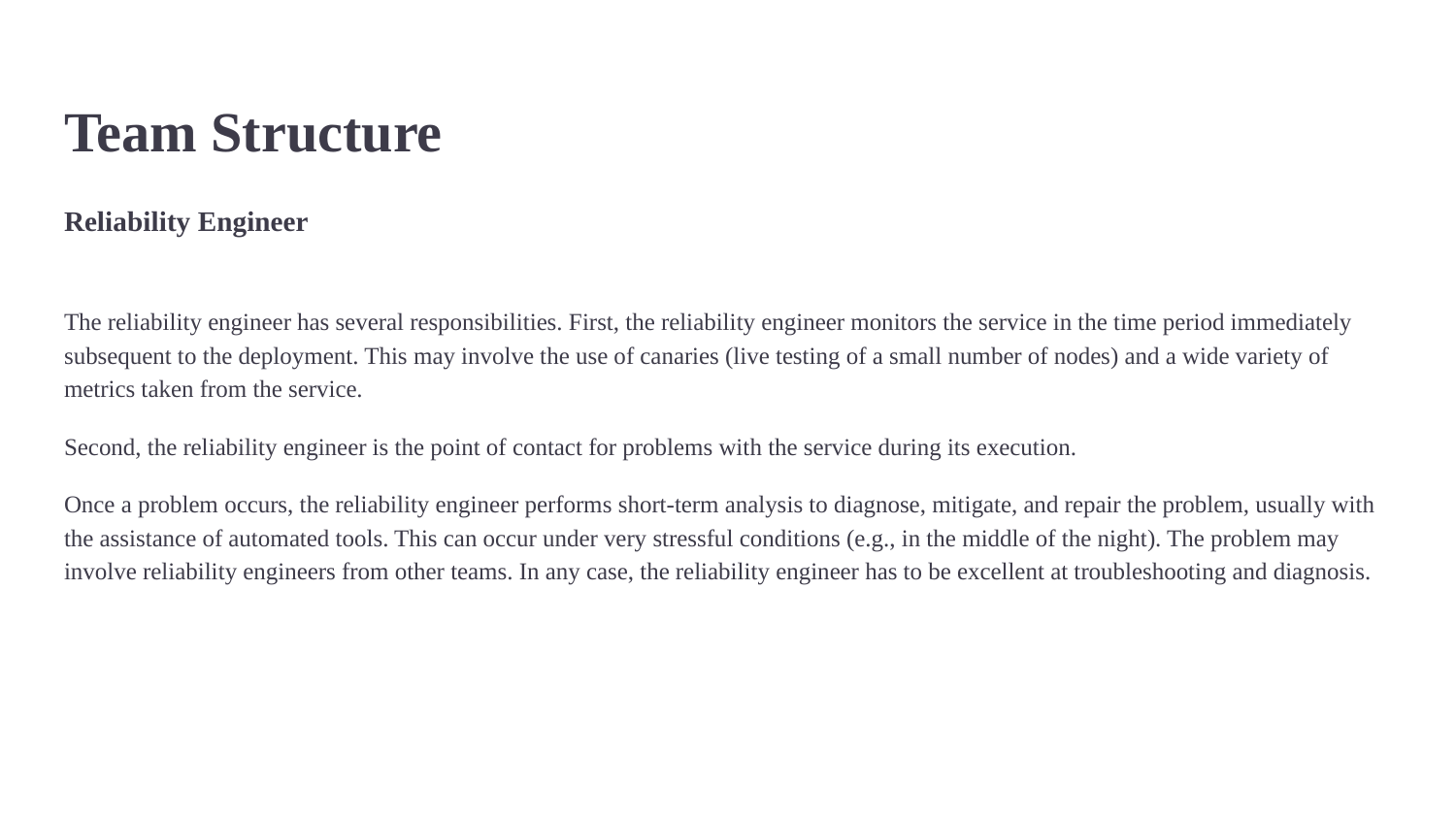

# Team Structure

Reliability Engineer

The reliability engineer has several responsibilities. First, the reliability engineer monitors the service in the time period immediately subsequent to the deployment. This may involve the use of canaries (live testing of a small number of nodes) and a wide variety of metrics taken from the service.
Second, the reliability engineer is the point of contact for problems with the service during its execution.
Once a problem occurs, the reliability engineer performs short-term analysis to diagnose, mitigate, and repair the problem, usually with the assistance of automated tools. This can occur under very stressful conditions (e.g., in the middle of the night). The problem may involve reliability engineers from other teams. In any case, the reliability engineer has to be excellent at troubleshooting and diagnosis.